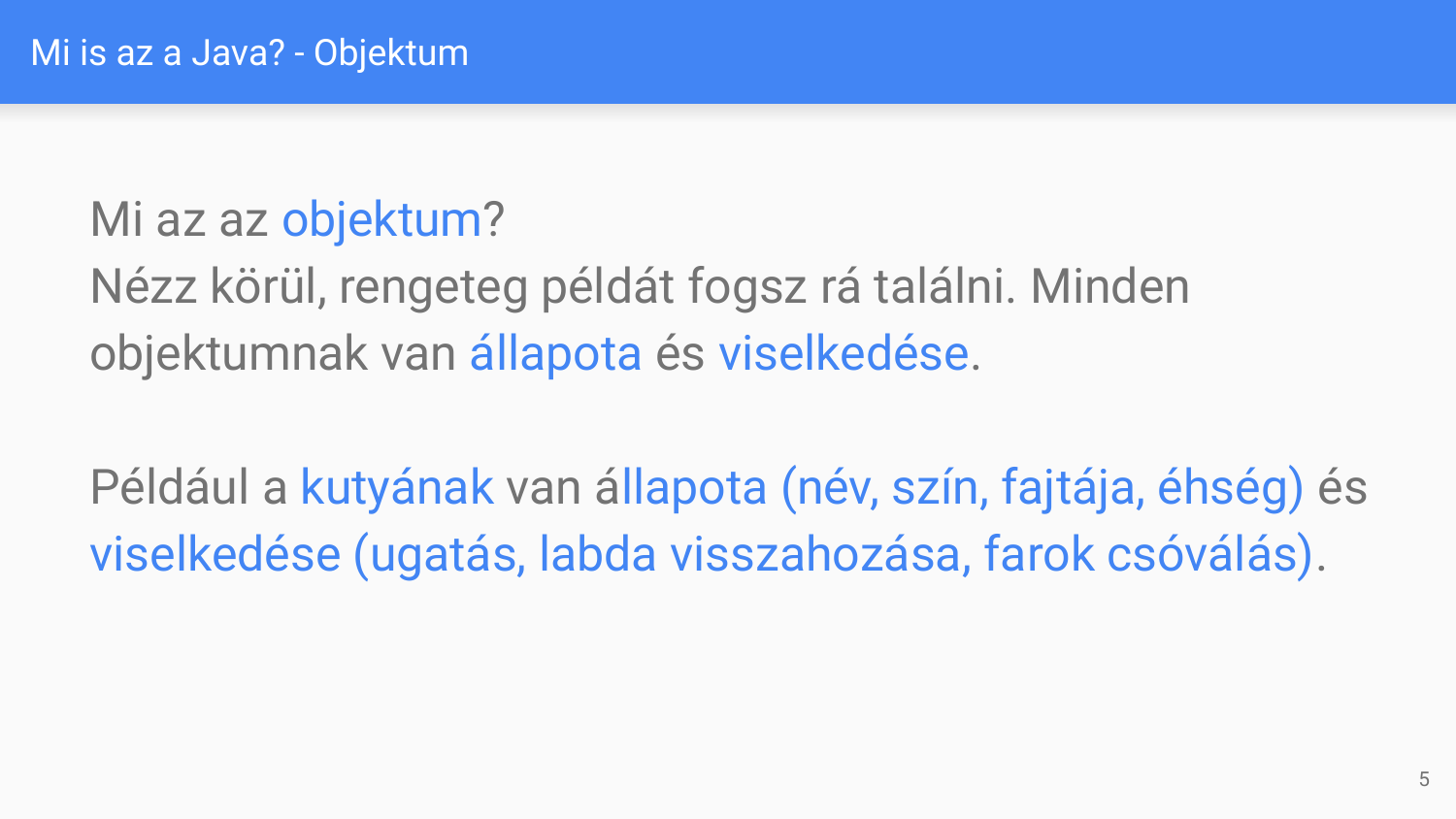

# Mi is az a Java? - Objektum
Mi az az objektum?
Nézz körül, rengeteg példát fogsz rá találni. Minden objektumnak van állapota és viselkedése.
Például a kutyának van állapota (név, szín, fajtája, éhség) és viselkedése (ugatás, labda visszahozása, farok csóválás).
5